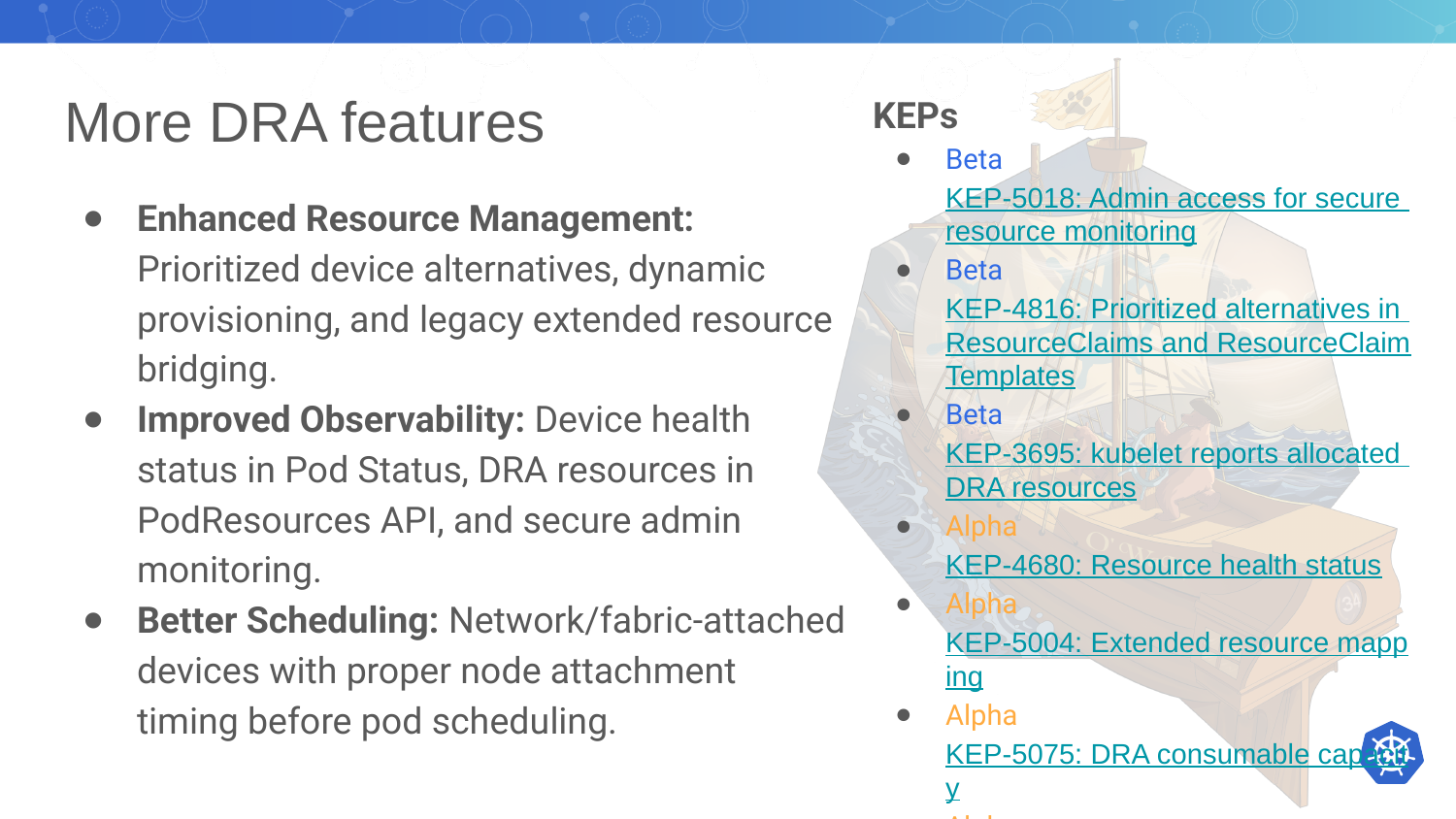

# More DRA features
KEPs
Beta KEP-5018: Admin access for secure resource monitoring
Beta KEP-4816: Prioritized alternatives in ResourceClaims and ResourceClaimTemplates
Beta KEP-3695: kubelet reports allocated DRA resources
Alpha KEP-4680: Resource health status
Alpha KEP-5004: Extended resource mapping
Alpha KEP-5075: DRA consumable capacity
Alpha KEP-5007: Device binding conditions
Enhanced Resource Management: Prioritized device alternatives, dynamic provisioning, and legacy extended resource bridging.
Improved Observability: Device health status in Pod Status, DRA resources in PodResources API, and secure admin monitoring.
Better Scheduling: Network/fabric-attached devices with proper node attachment timing before pod scheduling.